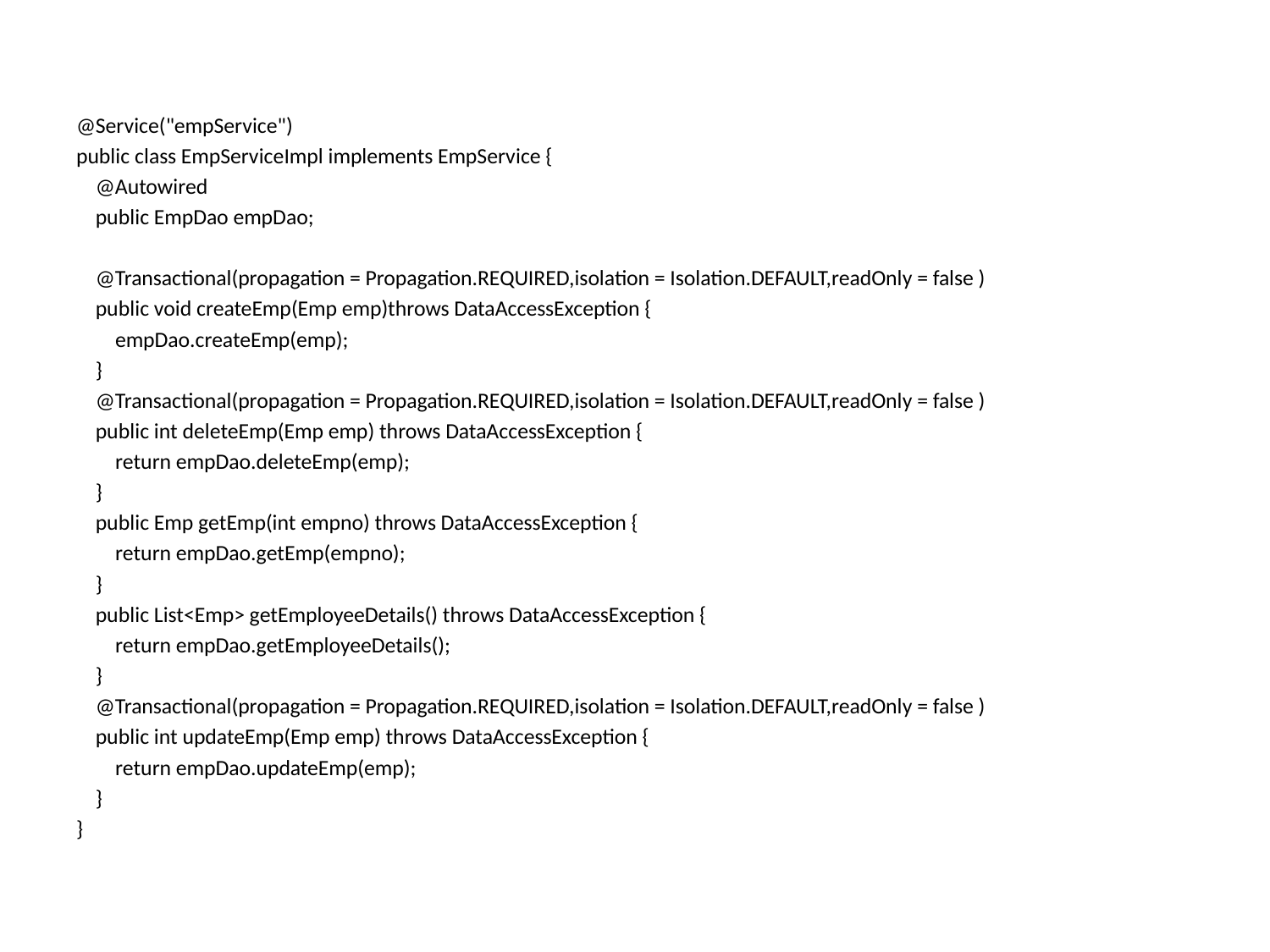

@Service("empService")
public class EmpServiceImpl implements EmpService {
    @Autowired
    public EmpDao empDao;

    @Transactional(propagation = Propagation.REQUIRED,isolation = Isolation.DEFAULT,readOnly = false )
    public void createEmp(Emp emp)throws DataAccessException {
        empDao.createEmp(emp);
    }
    @Transactional(propagation = Propagation.REQUIRED,isolation = Isolation.DEFAULT,readOnly = false )
    public int deleteEmp(Emp emp) throws DataAccessException {
        return empDao.deleteEmp(emp);
    }
    public Emp getEmp(int empno) throws DataAccessException {
        return empDao.getEmp(empno);
    }
    public List<Emp> getEmployeeDetails() throws DataAccessException {
        return empDao.getEmployeeDetails();
    }
    @Transactional(propagation = Propagation.REQUIRED,isolation = Isolation.DEFAULT,readOnly = false )
    public int updateEmp(Emp emp) throws DataAccessException {
        return empDao.updateEmp(emp);
    }
}